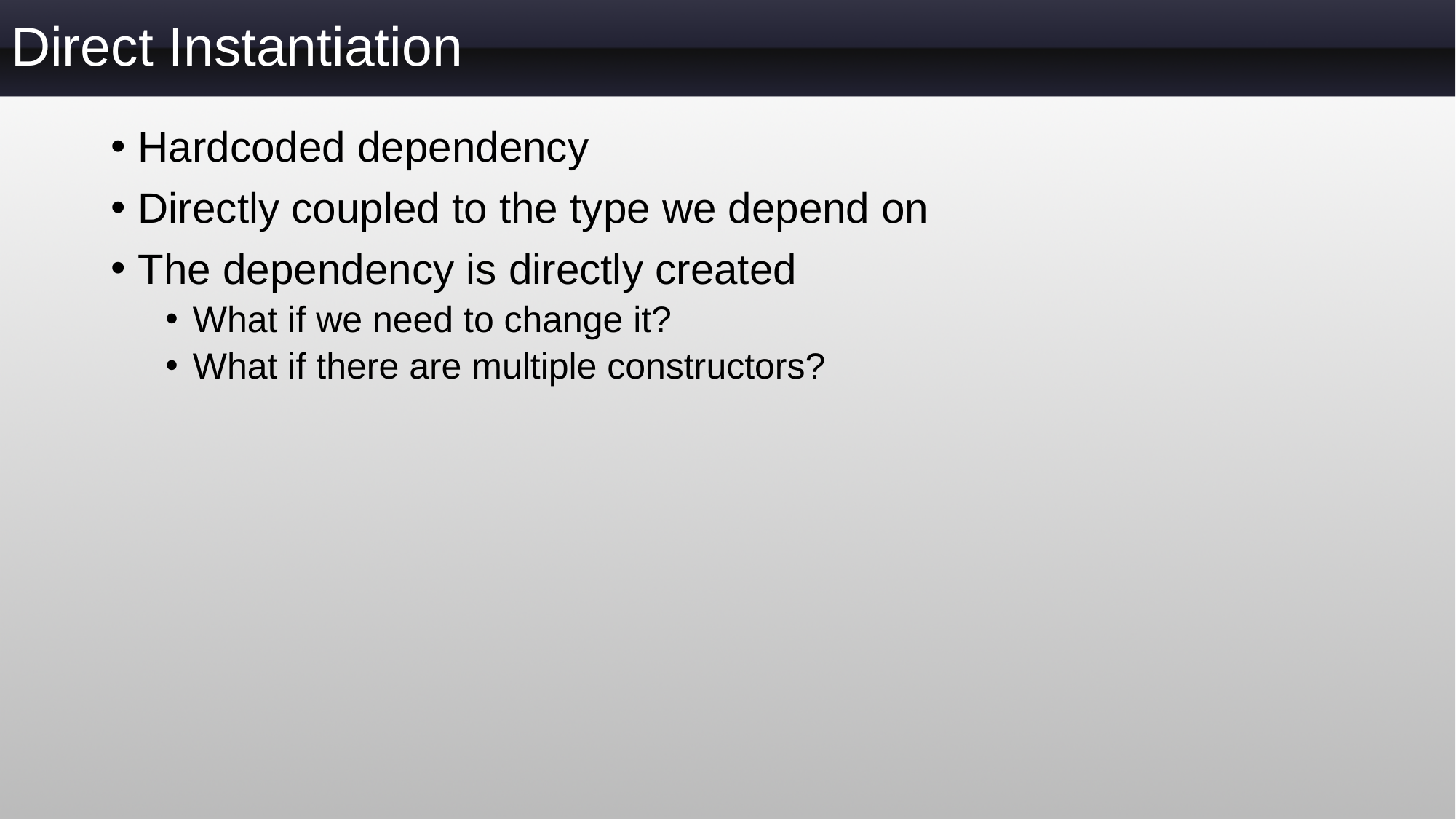

# Direct Instantiation
Hardcoded dependency
Directly coupled to the type we depend on
The dependency is directly created
What if we need to change it?
What if there are multiple constructors?